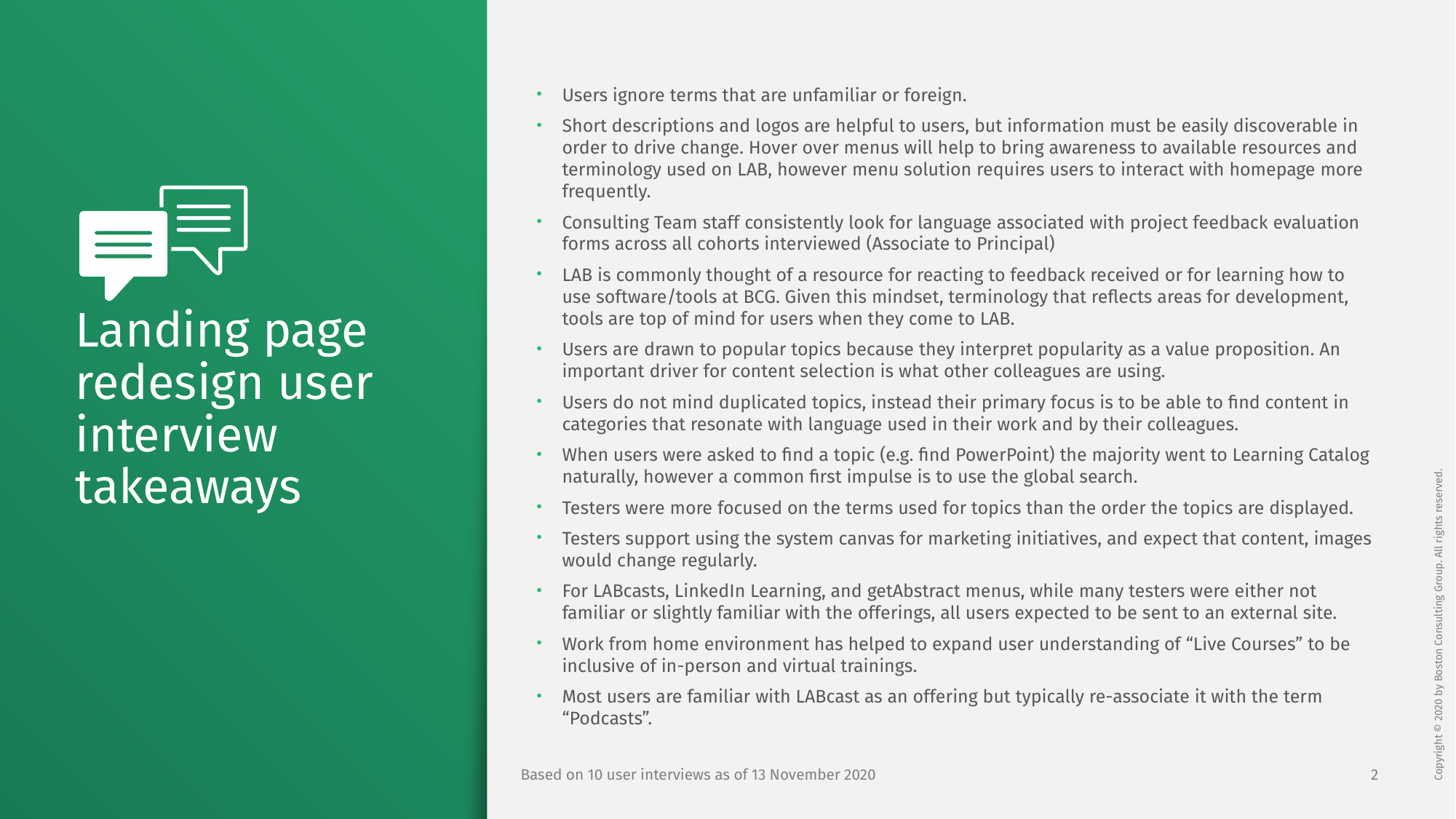

Users ignore terms that are unfamiliar or foreign.
Short descriptions and logos are helpful to users, but information must be easily discoverable in order to drive change. Hover over menus will help to bring awareness to available resources and terminology used on LAB, however menu solution requires users to interact with homepage more frequently.
Consulting Team staff consistently look for language associated with project feedback evaluation forms across all cohorts interviewed (Associate to Principal)
LAB is commonly thought of a resource for reacting to feedback received or for learning how to use software/tools at BCG. Given this mindset, terminology that reflects areas for development, tools are top of mind for users when they come to LAB.
Users are drawn to popular topics because they interpret popularity as a value proposition. An important driver for content selection is what other colleagues are using.
Users do not mind duplicated topics, instead their primary focus is to be able to find content in categories that resonate with language used in their work and by their colleagues.
When users were asked to find a topic (e.g. find PowerPoint) the majority went to Learning Catalog naturally, however a common first impulse is to use the global search.
Testers were more focused on the terms used for topics than the order the topics are displayed.
Testers support using the system canvas for marketing initiatives, and expect that content, images would change regularly.
For LABcasts, LinkedIn Learning, and getAbstract menus, while many testers were either not familiar or slightly familiar with the offerings, all users expected to be sent to an external site.
Work from home environment has helped to expand user understanding of “Live Courses” to be inclusive of in-person and virtual trainings.
Most users are familiar with LABcast as an offering but typically re-associate it with the term “Podcasts”.

# Landing page redesign user interview takeaways
Based on 10 user interviews as of 13 November 2020